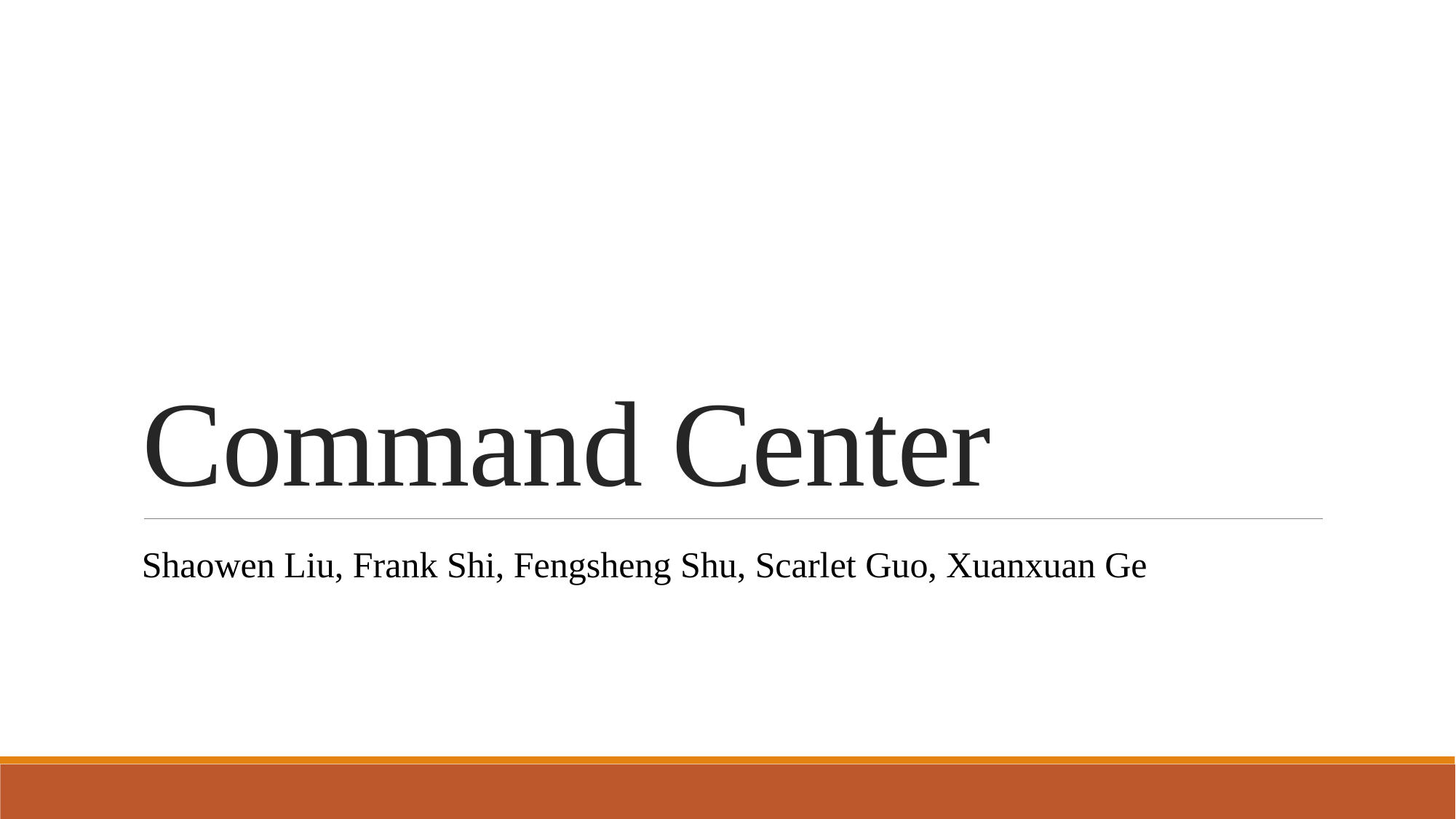

# Command Center
Shaowen Liu, Frank Shi, Fengsheng Shu, Scarlet Guo, Xuanxuan Ge